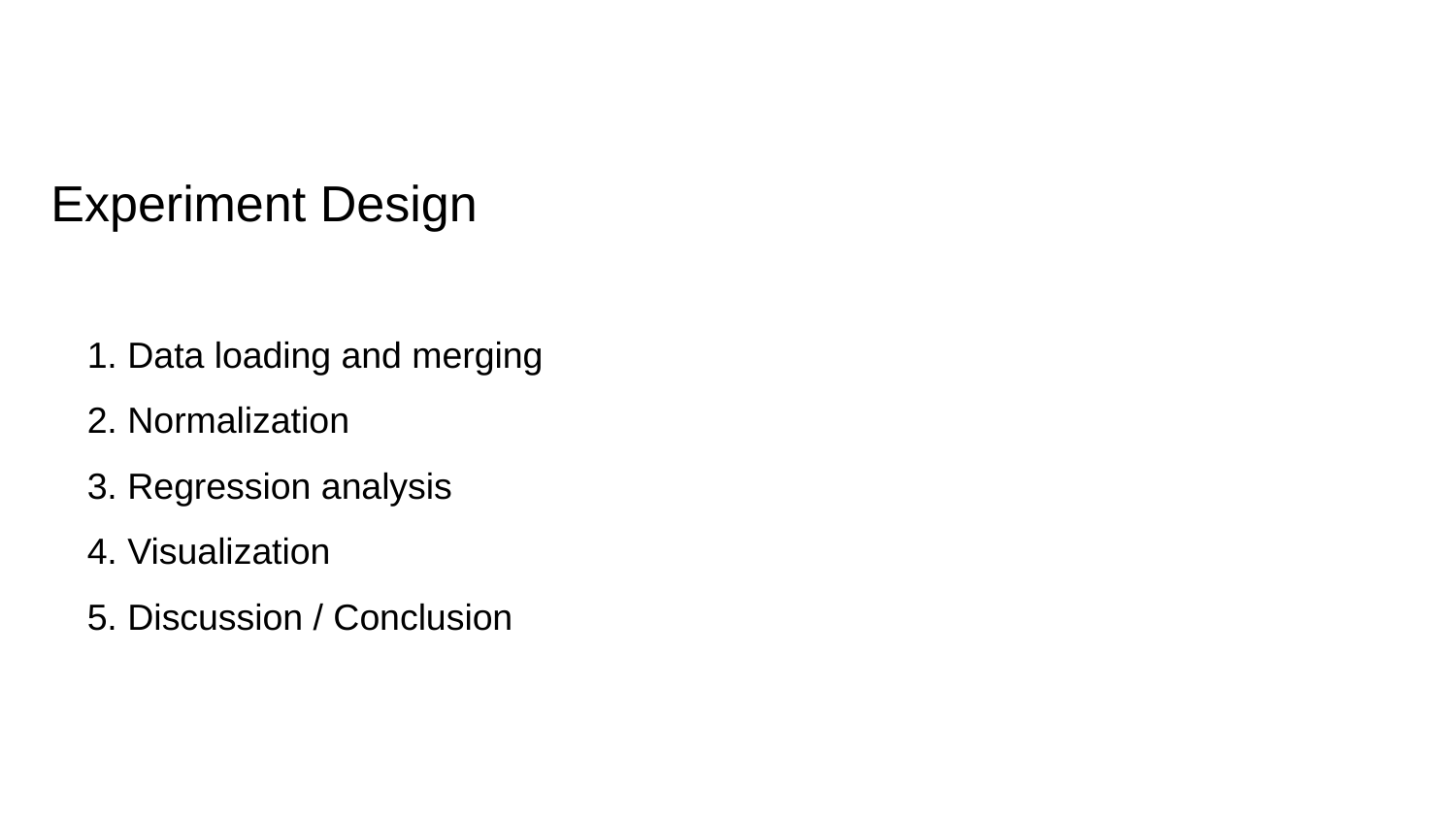

# Experiment Design
1. Data loading and merging
2. Normalization
3. Regression analysis
4. Visualization
5. Discussion / Conclusion